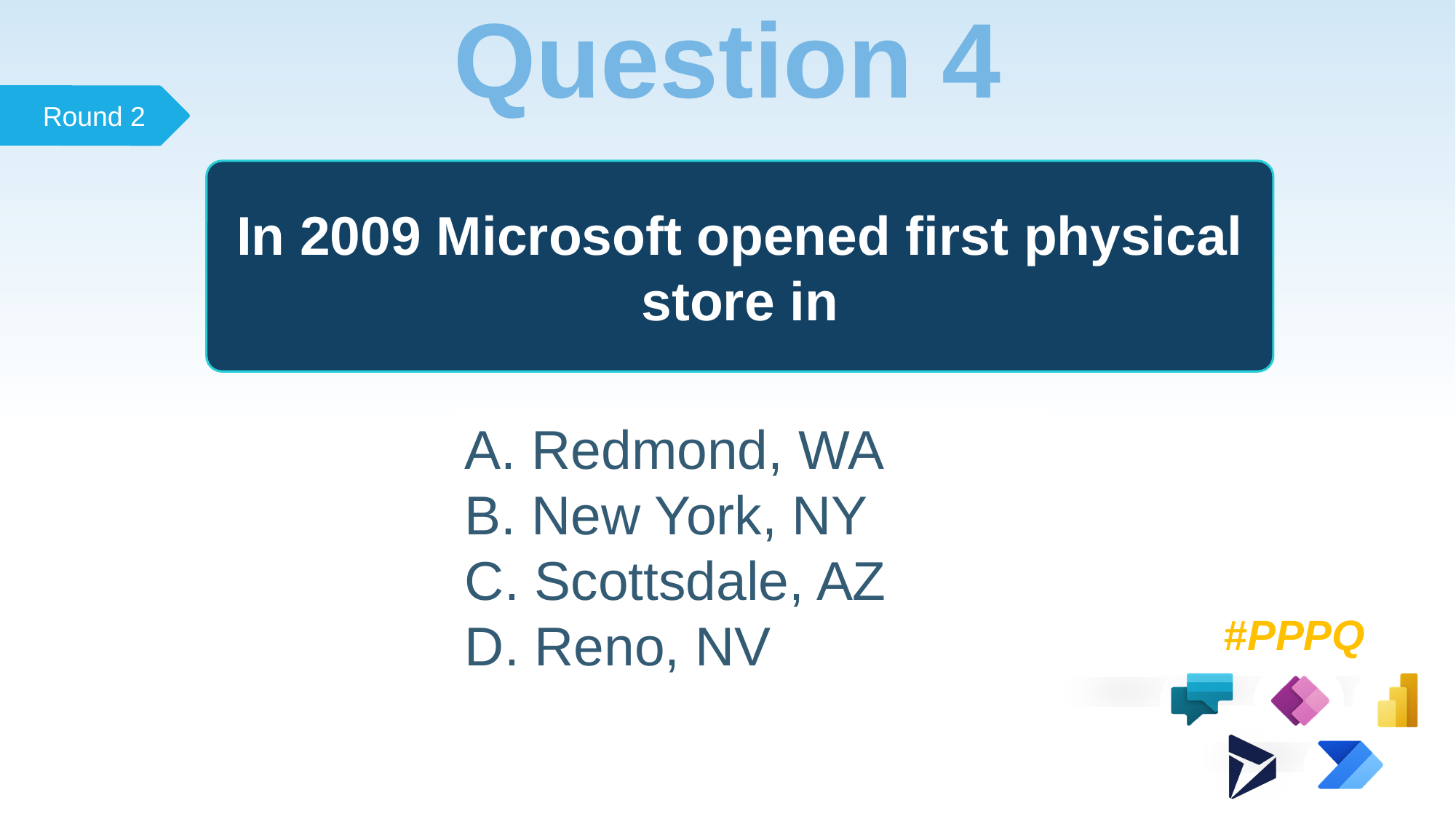

Question 4
In 2009 Microsoft opened first physical store in
 Redmond, WA
 New York, NY
 Scottsdale, AZ
 Reno, NV